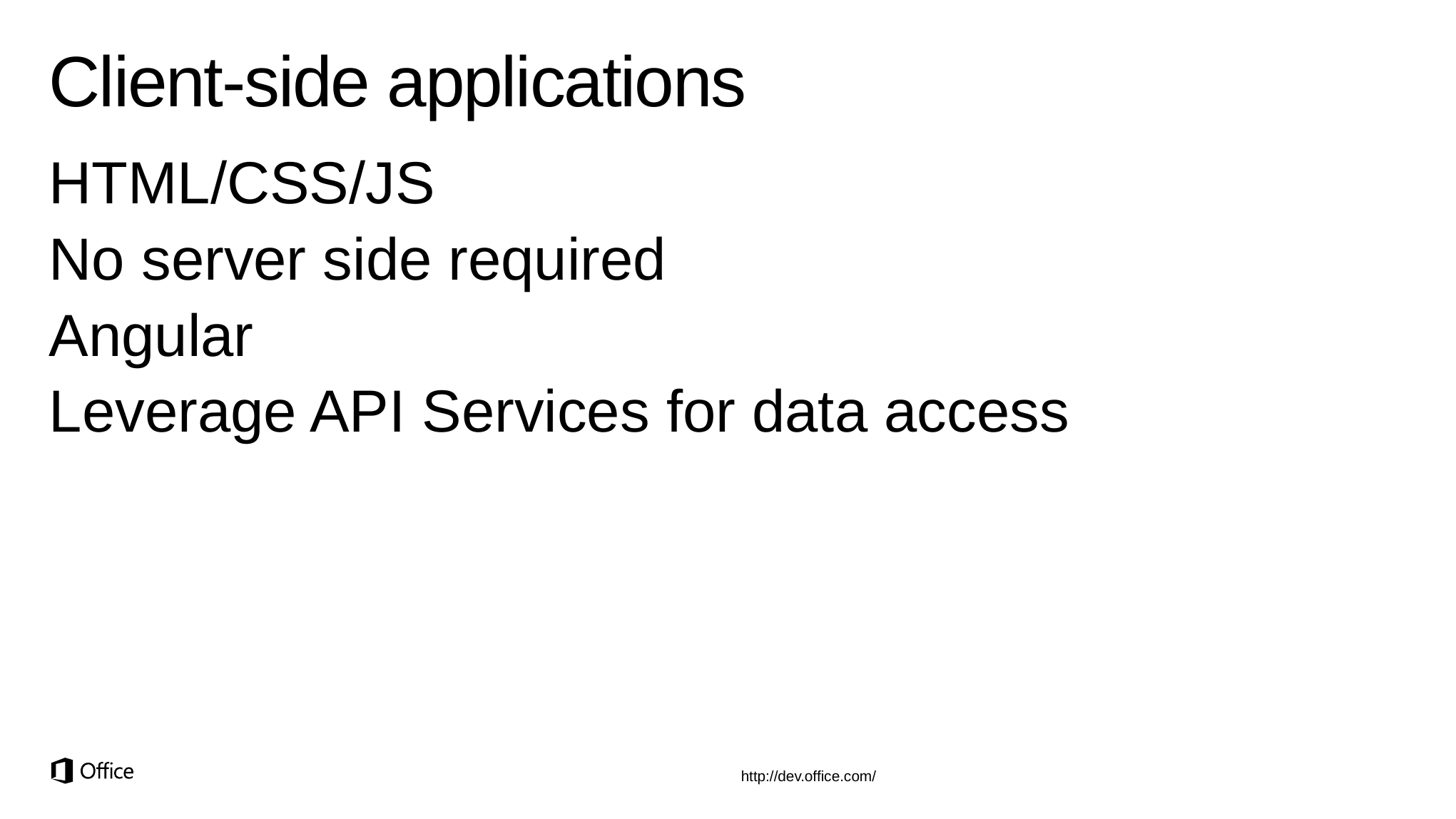

# Client-side applications
HTML/CSS/JS
No server side required
Angular
Leverage API Services for data access